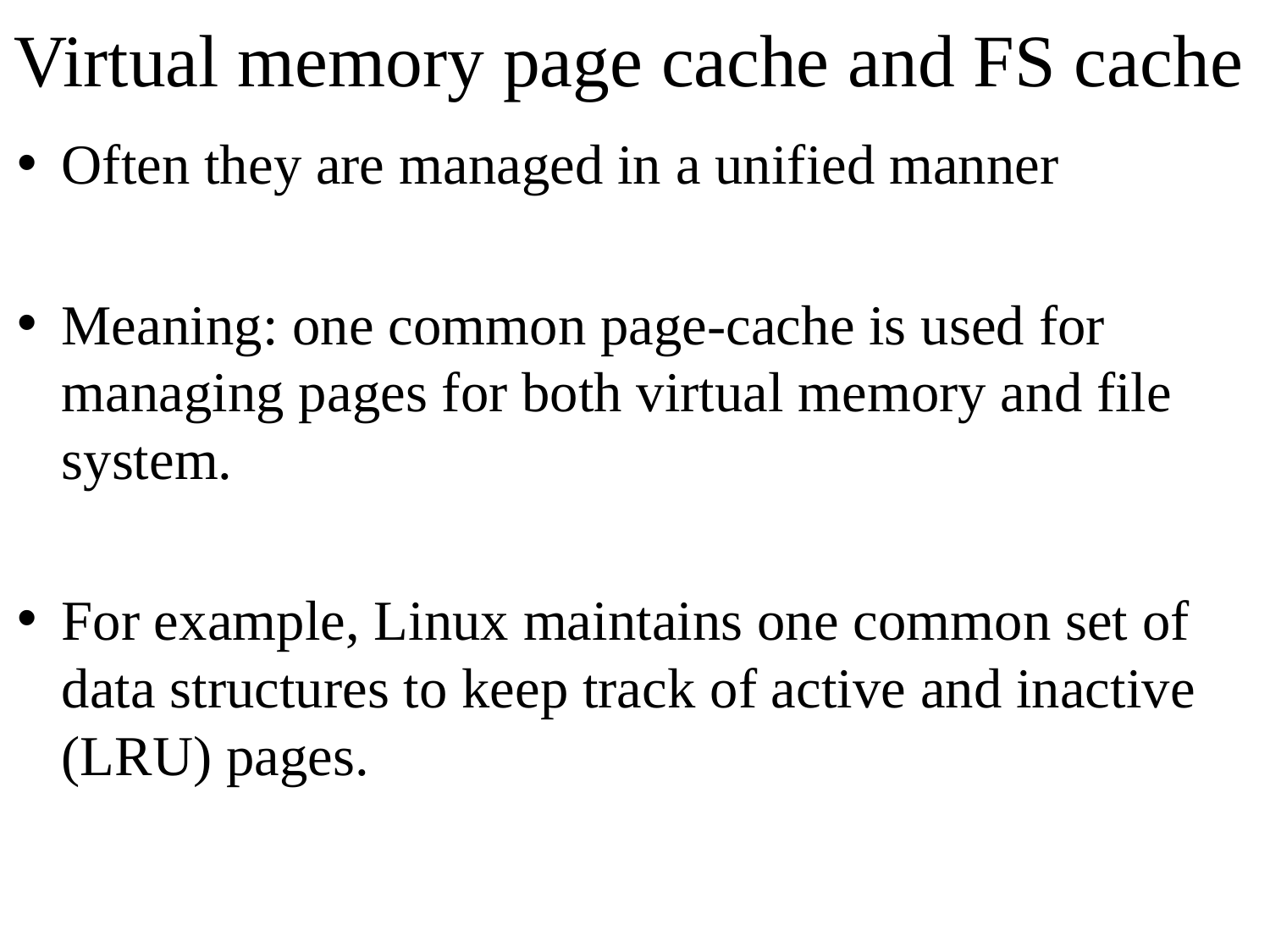

# Virtual memory page cache and FS cache
Often they are managed in a unified manner

Meaning: one common page-cache is used for managing pages for both virtual memory and file system.

For example, Linux maintains one common set of data structures to keep track of active and inactive (LRU) pages.